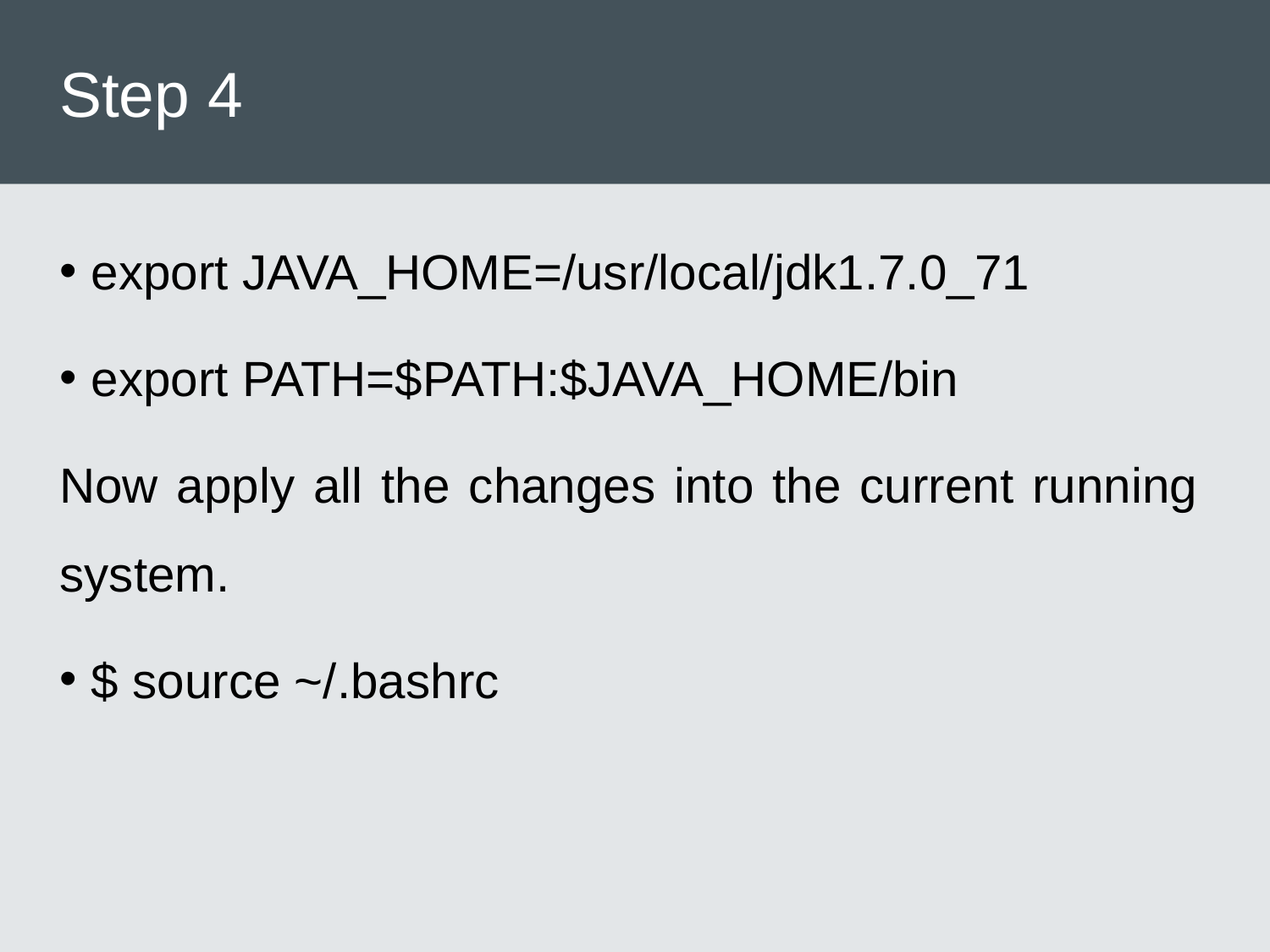

# Step 4
export JAVA_HOME=/usr/local/jdk1.7.0_71
export PATH=$PATH:$JAVA_HOME/bin
Now apply all the changes into the current running system.
$ source ~/.bashrc